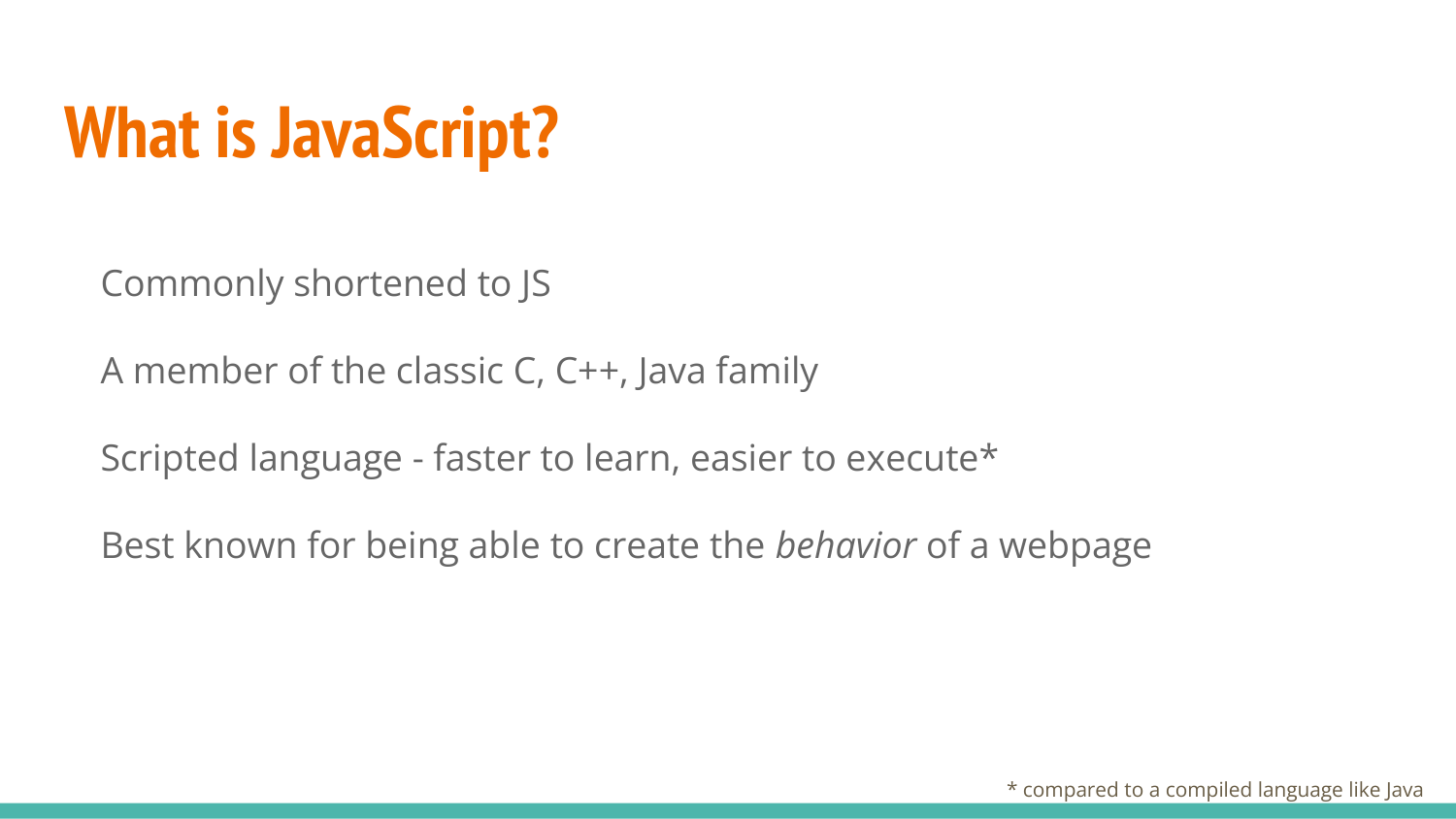

# What is JavaScript?
Commonly shortened to JS
A member of the classic C, C++, Java family
Scripted language - faster to learn, easier to execute*
Best known for being able to create the behavior of a webpage
* compared to a compiled language like Java